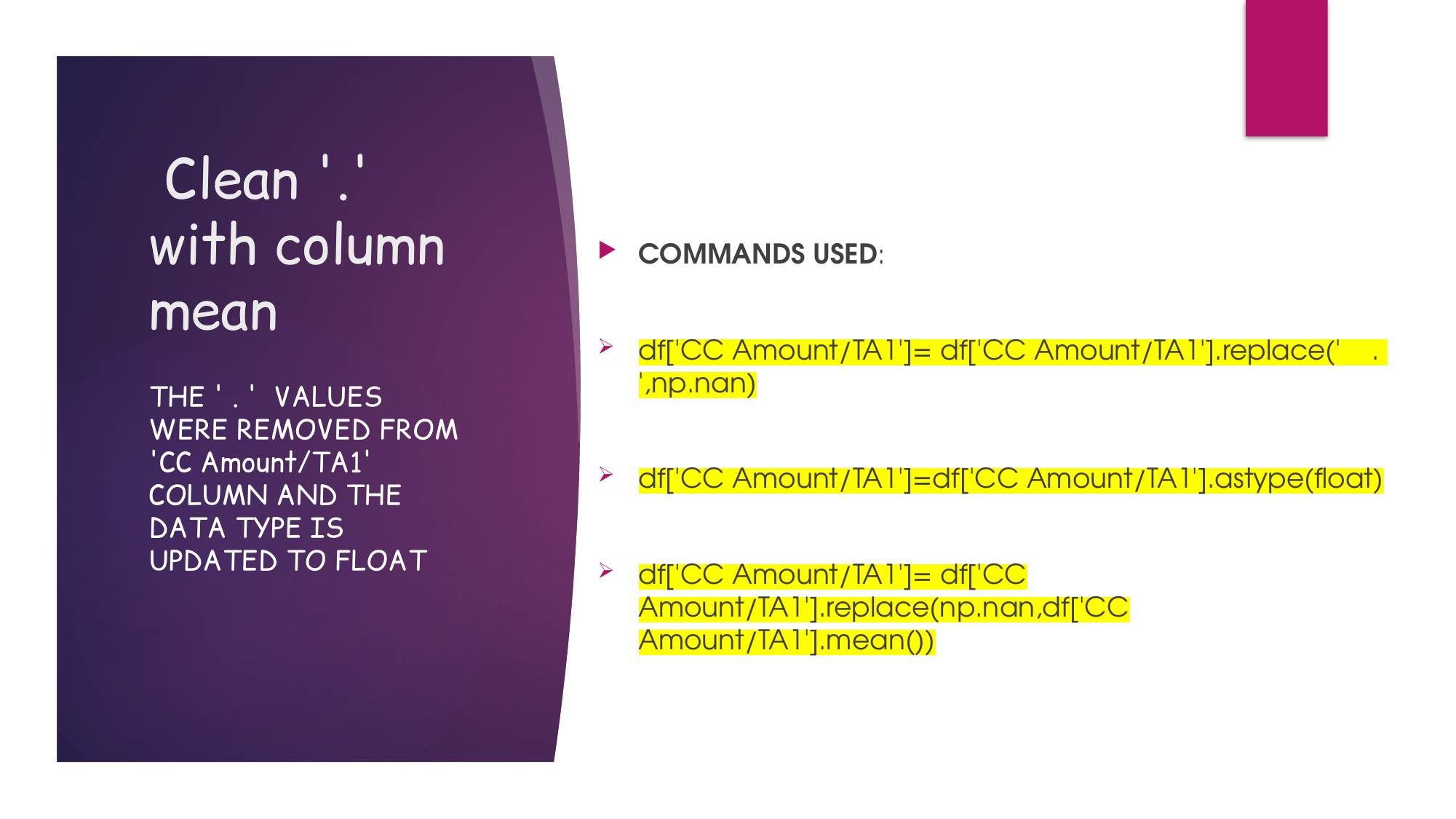

# Clean '.' with column mean
COMMANDS USED:

df['CC Amount/TA1']= df['CC Amount/TA1'].replace('    .  ',np.nan)

df['CC Amount/TA1']=df['CC Amount/TA1'].astype(float)

df['CC Amount/TA1']= df['CC Amount/TA1'].replace(np.nan,df['CC Amount/TA1'].mean())
THE ' . '  VALUES WERE REMOVED FROM 'CC Amount/TA1' COLUMN AND THE DATA TYPE IS UPDATED TO FLOAT